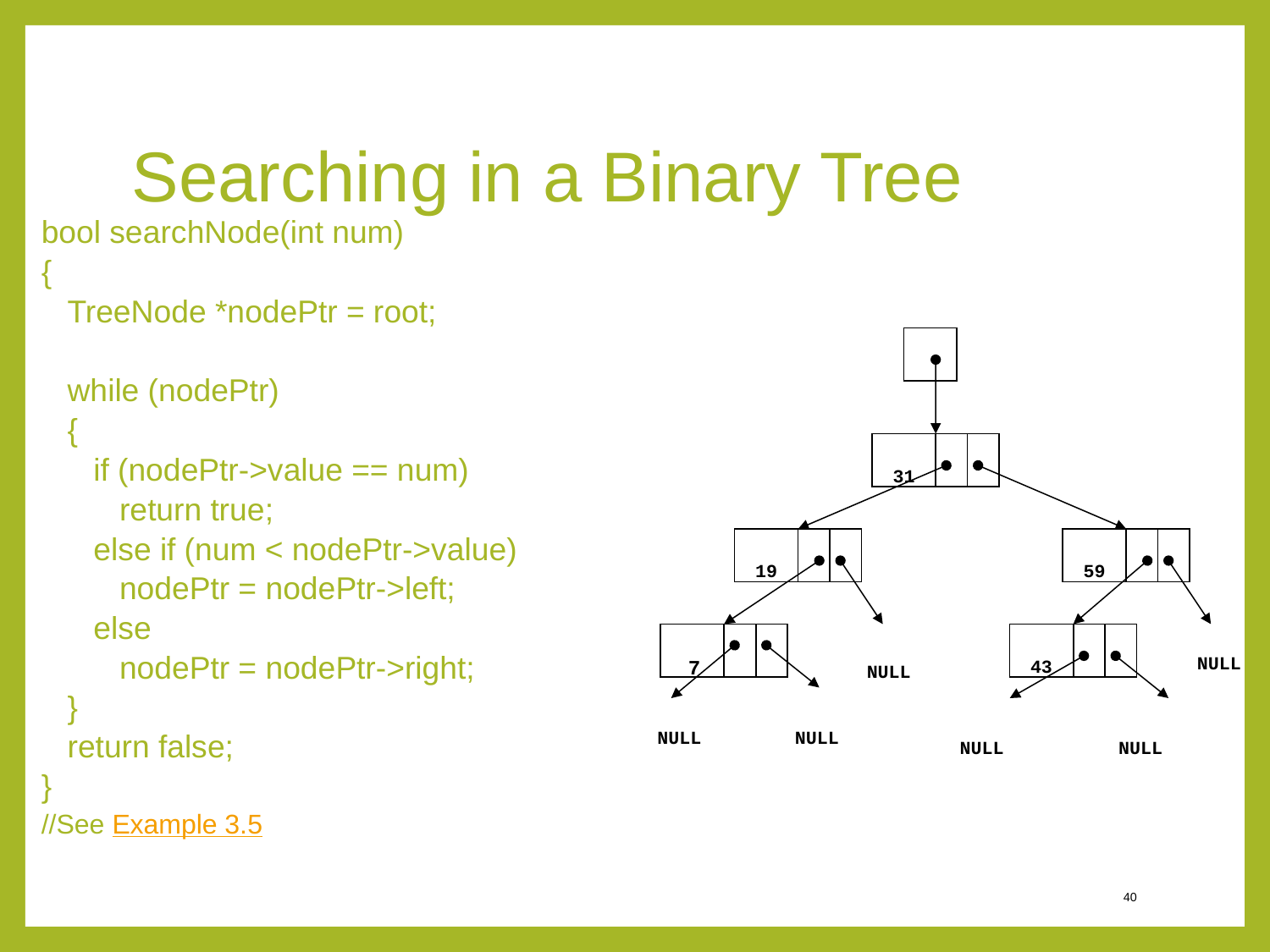

# Searching in a Binary Tree
bool searchNode(int num)
{
   TreeNode *nodePtr = root;

   while (nodePtr)
   {
      if (nodePtr->value == num)
         return true;
      else if (num < nodePtr->value)
         nodePtr = nodePtr->left;
      else
         nodePtr = nodePtr->right;
   }
   return false;
}
//See Example 3.5

31

19
59

7

NULL
43
NULL

NULL
NULL
NULL
NULL
40